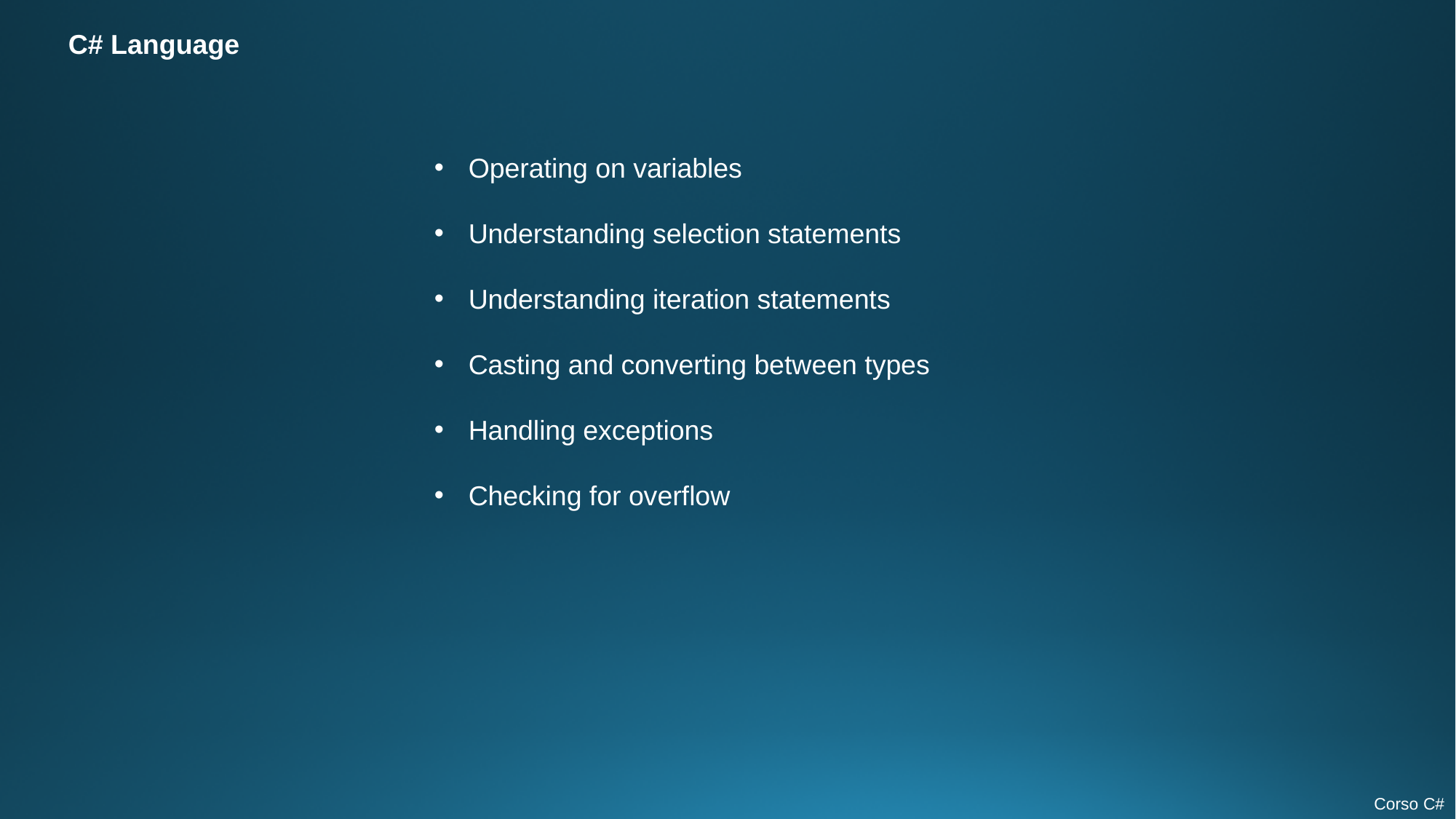

C# Language
Operating on variables

Understanding selection statements

Understanding iteration statements

Casting and converting between types

Handling exceptions

Checking for overflow
Corso C#